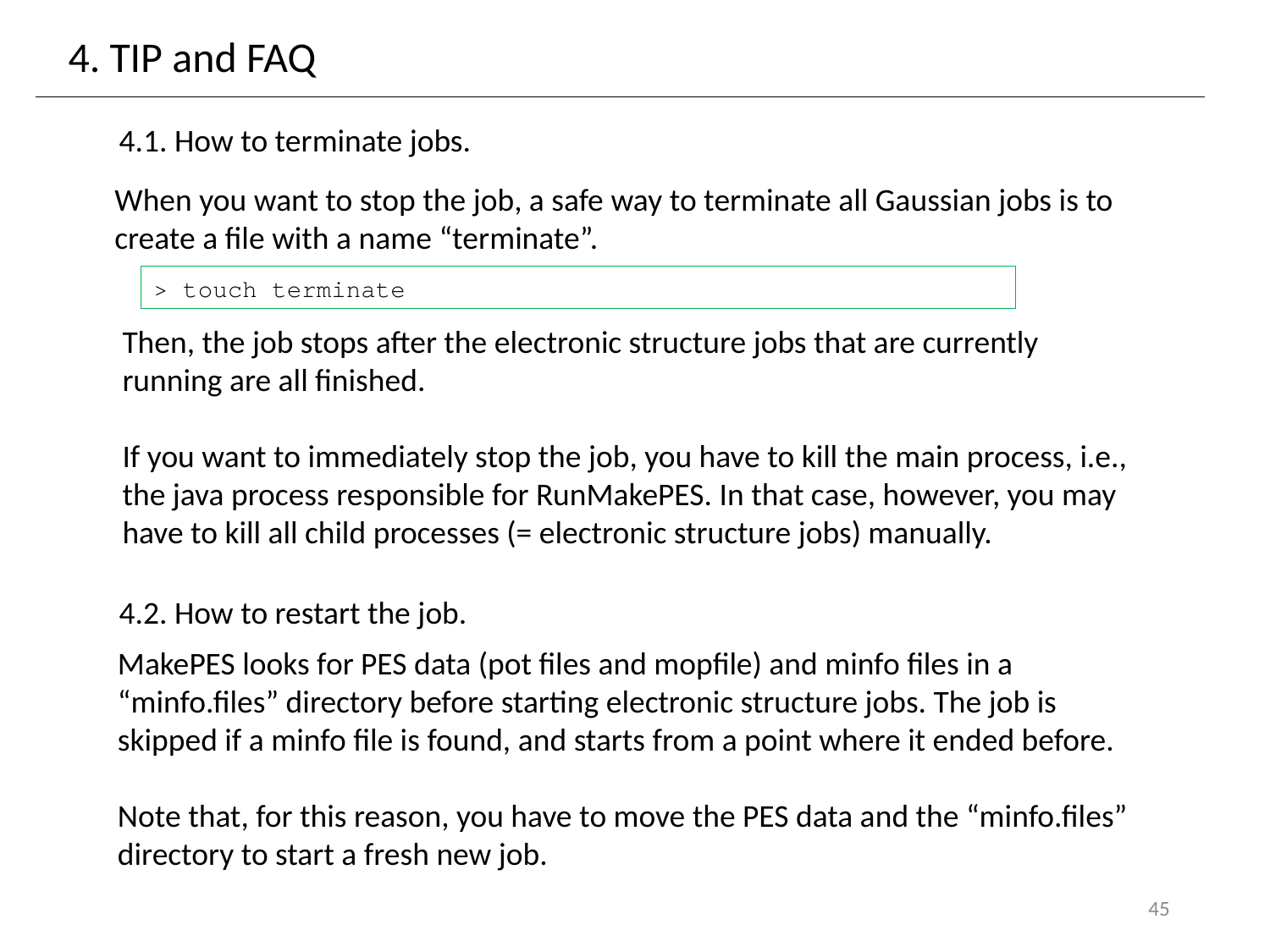

4. TIP and FAQ
4.1. How to terminate jobs.
When you want to stop the job, a safe way to terminate all Gaussian jobs is to create a file with a name “terminate”.
> touch terminate
Then, the job stops after the electronic structure jobs that are currently running are all finished.

If you want to immediately stop the job, you have to kill the main process, i.e., the java process responsible for RunMakePES. In that case, however, you may have to kill all child processes (= electronic structure jobs) manually.
4.2. How to restart the job.
MakePES looks for PES data (pot files and mopfile) and minfo files in a “minfo.files” directory before starting electronic structure jobs. The job is skipped if a minfo file is found, and starts from a point where it ended before.

Note that, for this reason, you have to move the PES data and the “minfo.files” directory to start a fresh new job.
45